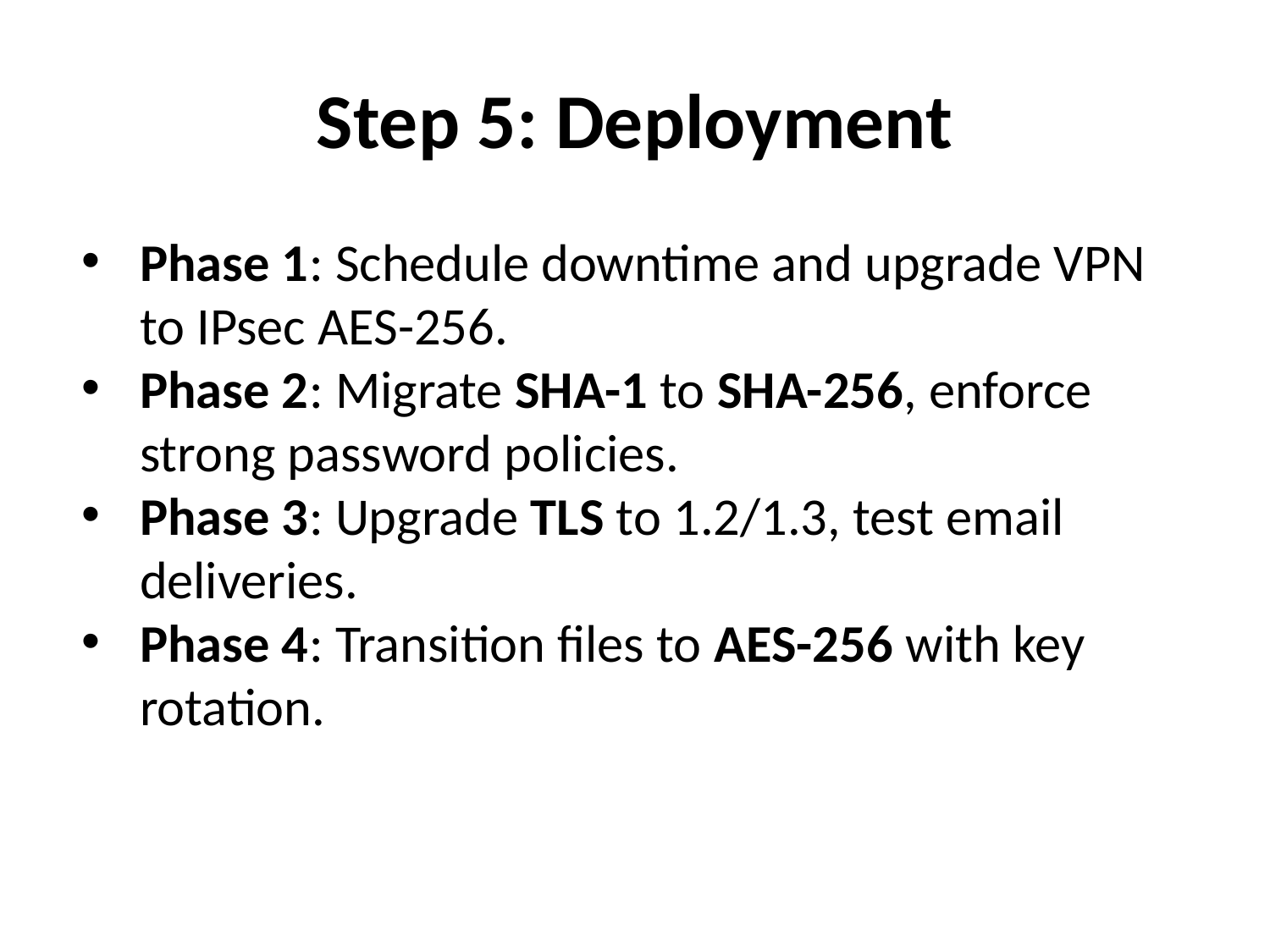

# Step 5: Deployment
Phase 1: Schedule downtime and upgrade VPN to IPsec AES-256.
Phase 2: Migrate SHA-1 to SHA-256, enforce strong password policies.
Phase 3: Upgrade TLS to 1.2/1.3, test email deliveries.
Phase 4: Transition files to AES-256 with key rotation.